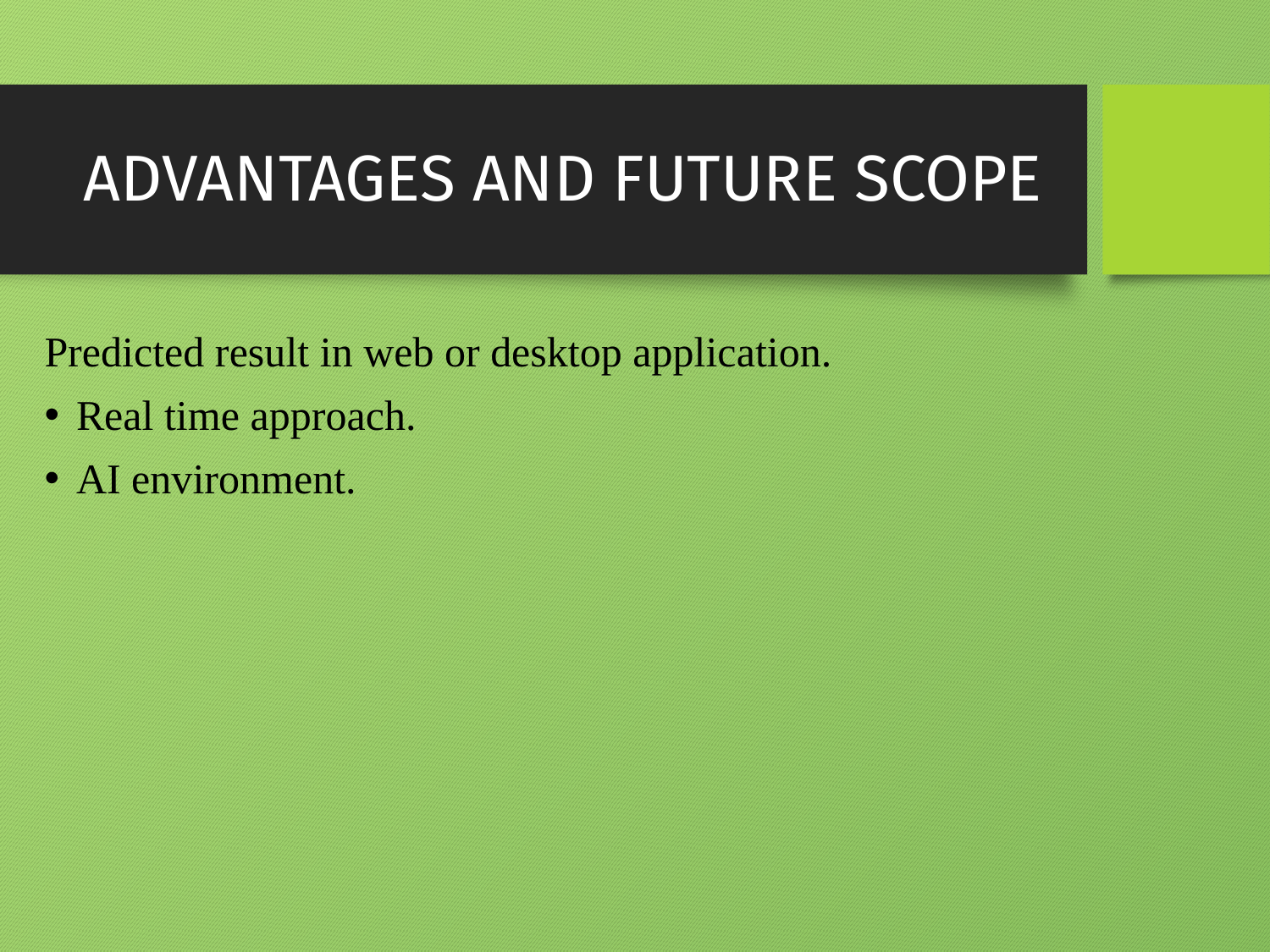

# ADVANTAGES AND FUTURE SCOPE
Predicted result in web or desktop application.
Real time approach.
AI environment.